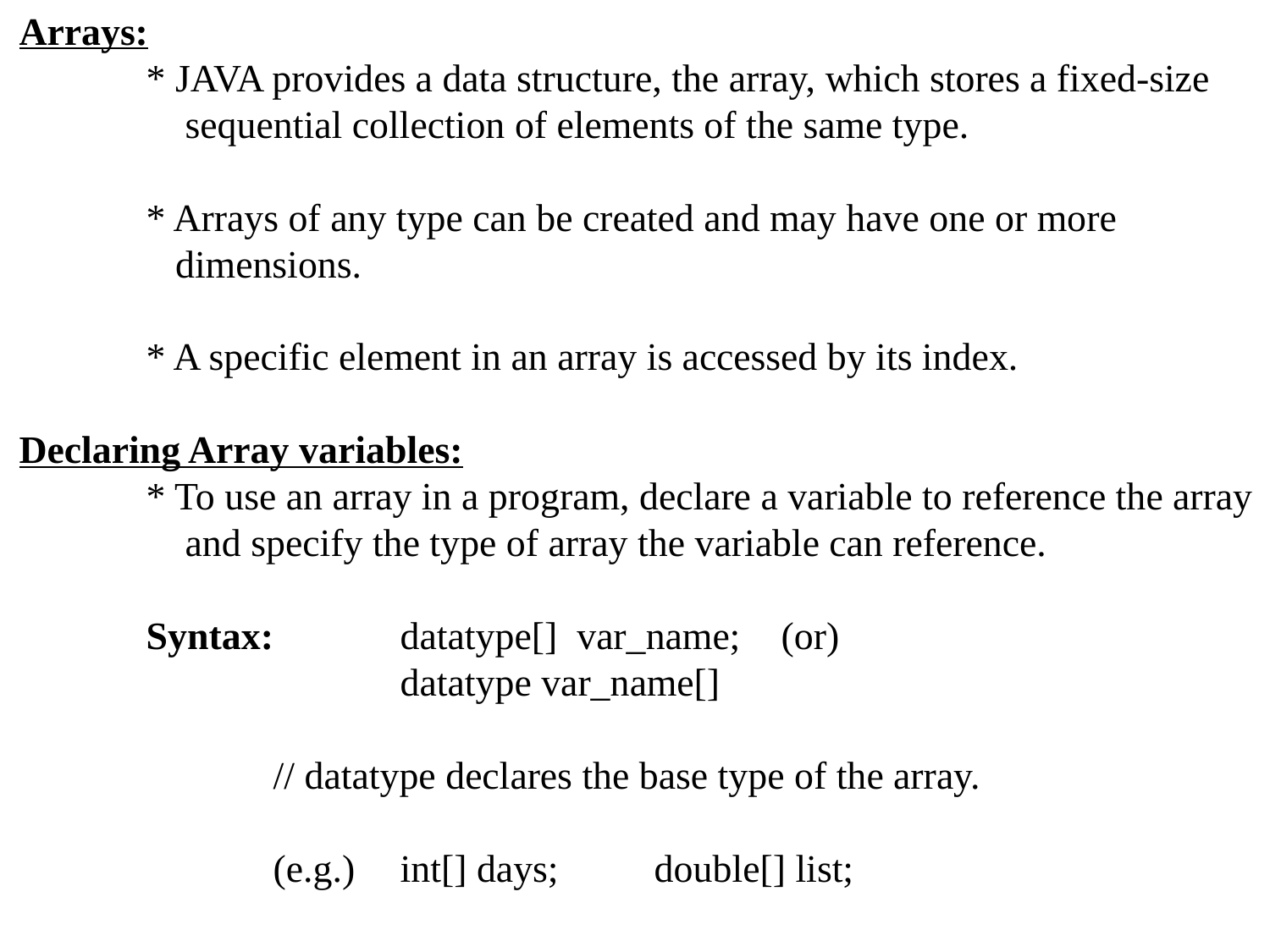

Arrays:
	* JAVA provides a data structure, the array, which stores a fixed-size
	    sequential collection of elements of the same type.

	* Arrays of any type can be created and may have one or more
	   dimensions.

	* A specific element in an array is accessed by its index.

Declaring Array variables:
	* To use an array in a program, declare a variable to reference the array
	    and specify the type of array the variable can reference.

	Syntax:	datatype[]  var_name;	(or)
			datatype var_name[]

		// datatype declares the base type of the array.

		(e.g.)	int[] days;	double[] list;